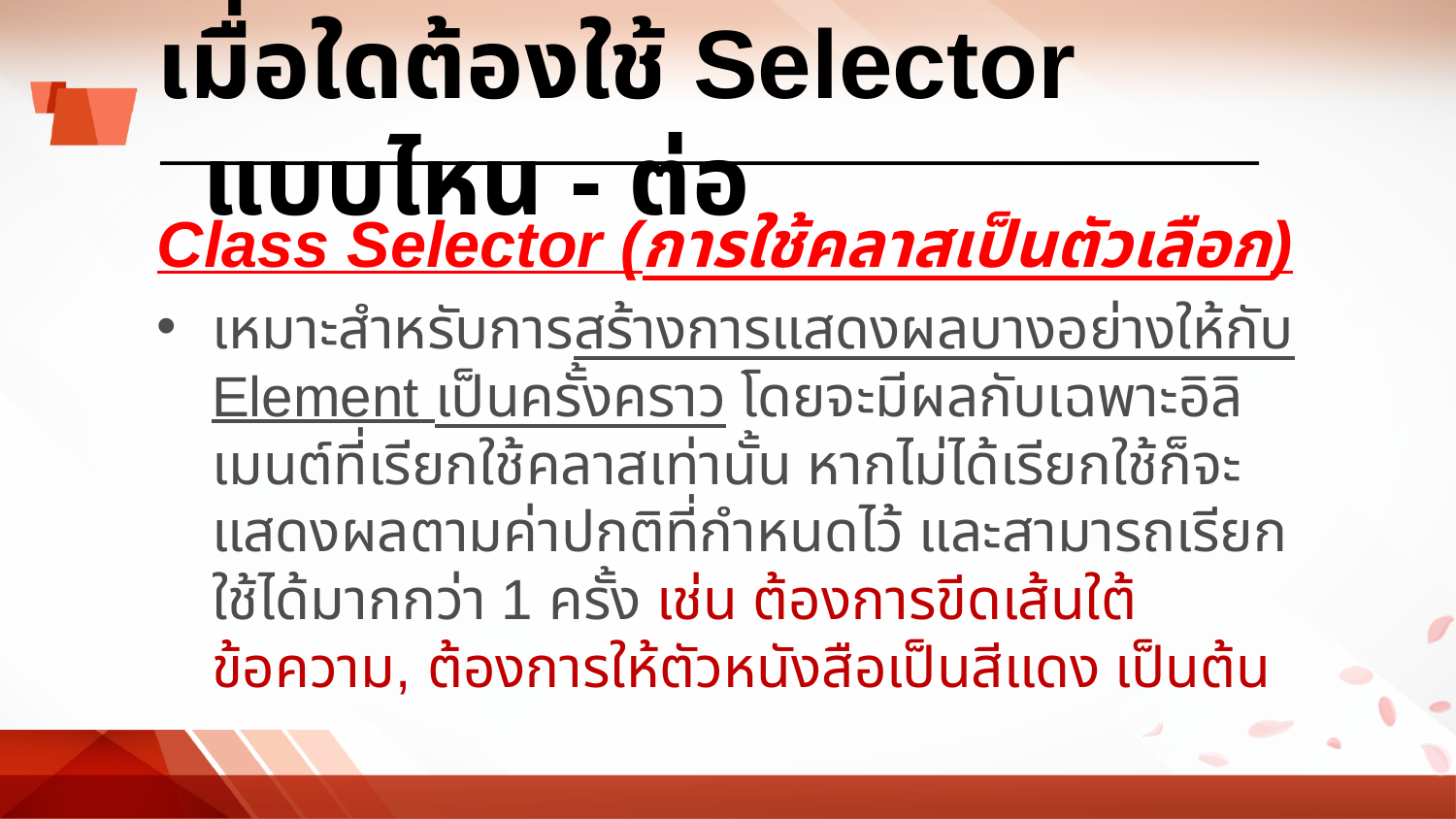

# เมื่อใดต้องใช้ Selector แบบไหน - ต่อ
Class Selector (การใช้คลาสเป็นตัวเลือก)
เหมาะสำหรับการสร้างการแสดงผลบางอย่างให้กับ Element เป็นครั้งคราว โดยจะมีผลกับเฉพาะอิลิเมนต์ที่เรียกใช้คลาสเท่านั้น หากไม่ได้เรียกใช้ก็จะแสดงผลตามค่าปกติที่กำหนดไว้ และสามารถเรียกใช้ได้มากกว่า 1 ครั้ง เช่น ต้องการขีดเส้นใต้ข้อความ, ต้องการให้ตัวหนังสือเป็นสีแดง เป็นต้น
42